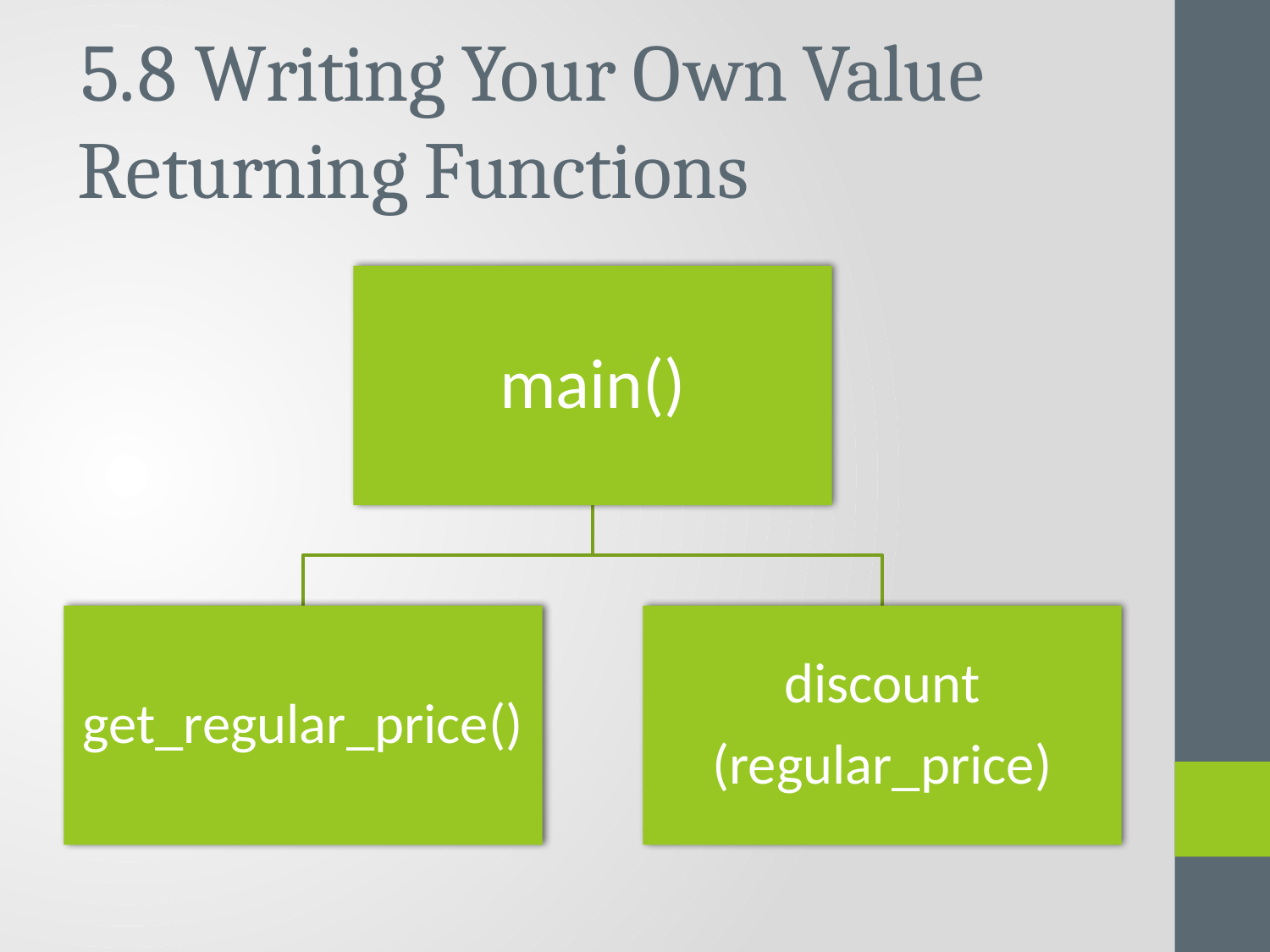

# 5.8 Writing Your Own Value Returning Functions
main()
get_regular_price()
discount
(regular_price)